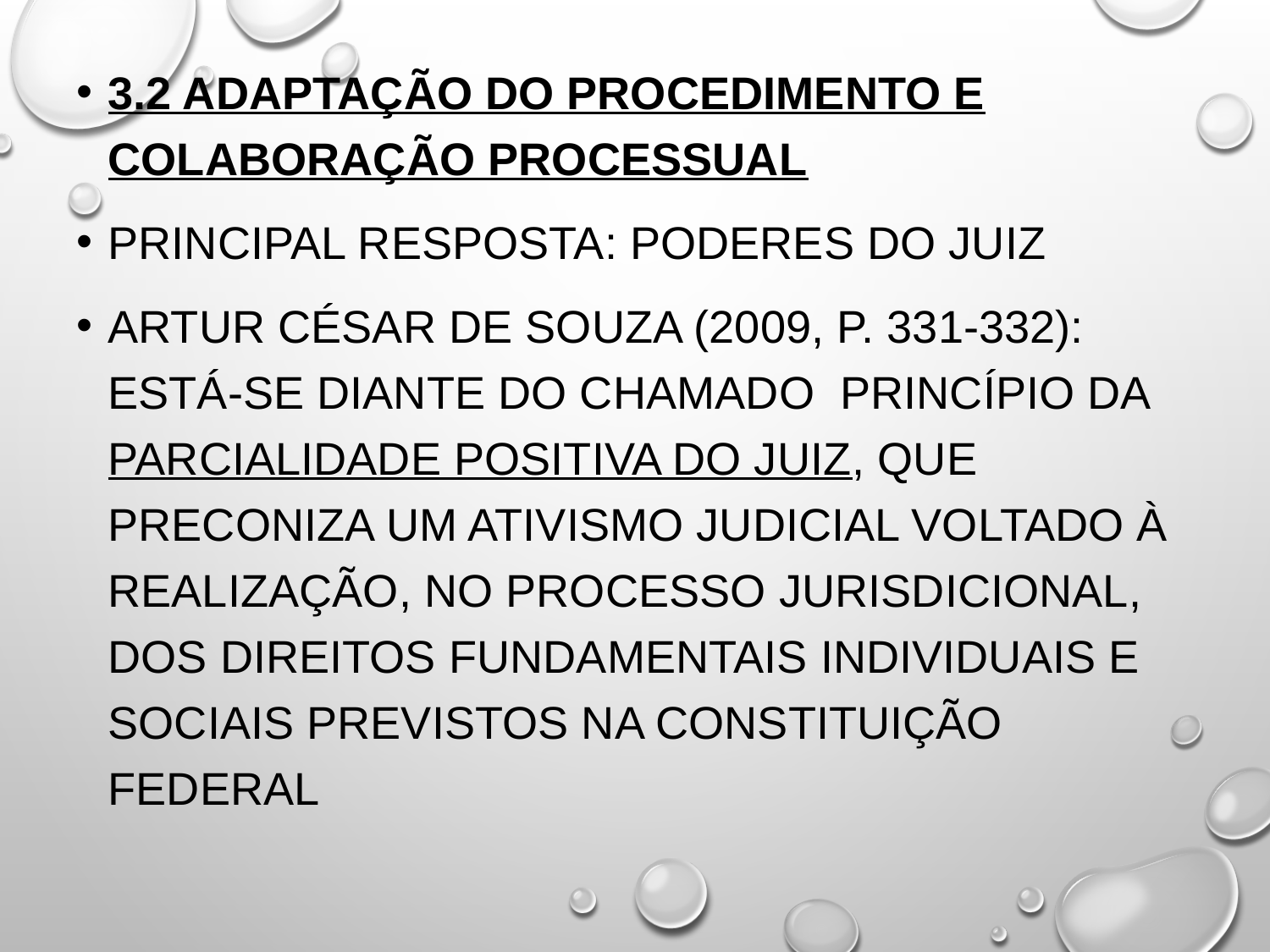

3.2 Adaptação do procedimento e colaboração processual
Principal resposta: poderes do juiz
Artur César de Souza (2009, p. 331-332): Está-se diante do chamado  princípio da parcialidade positiva do juiz, que preconiza um ativismo judicial voltado à realização, no processo jurisdicional, dos direitos fundamentais individuais e sociais previstos na Constituição Federal
#